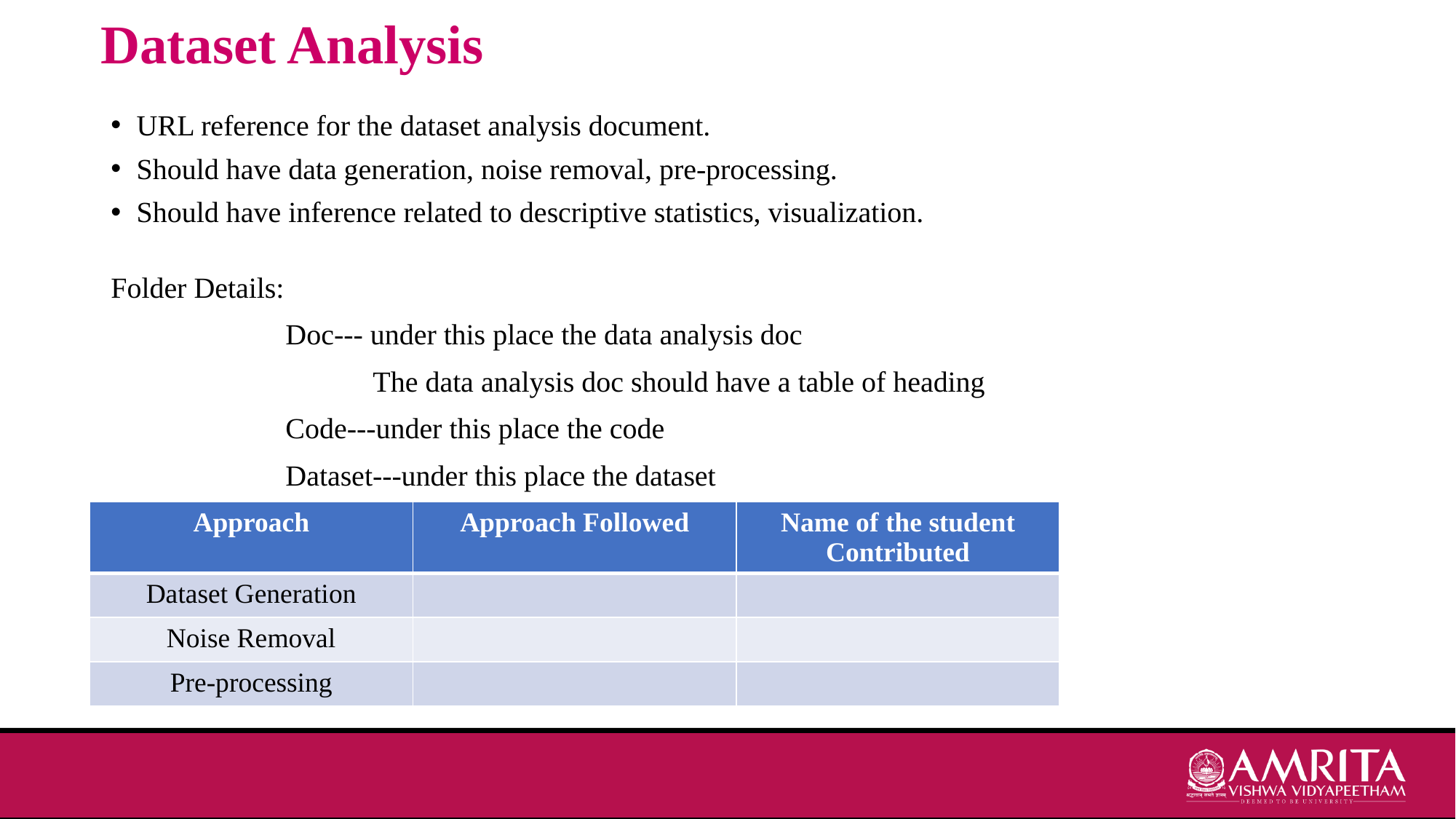

# Dataset Analysis
URL reference for the dataset analysis document.
Should have data generation, noise removal, pre-processing.
Should have inference related to descriptive statistics, visualization.

Folder Details:
		Doc--- under this place the data analysis doc
			The data analysis doc should have a table of heading
		Code---under this place the code
		Dataset---under this place the dataset

| Approach | Approach Followed | Name of the student Contributed |
| --- | --- | --- |
| Dataset Generation |  |  |
| Noise Removal |  |  |
| Pre-processing |  |  |